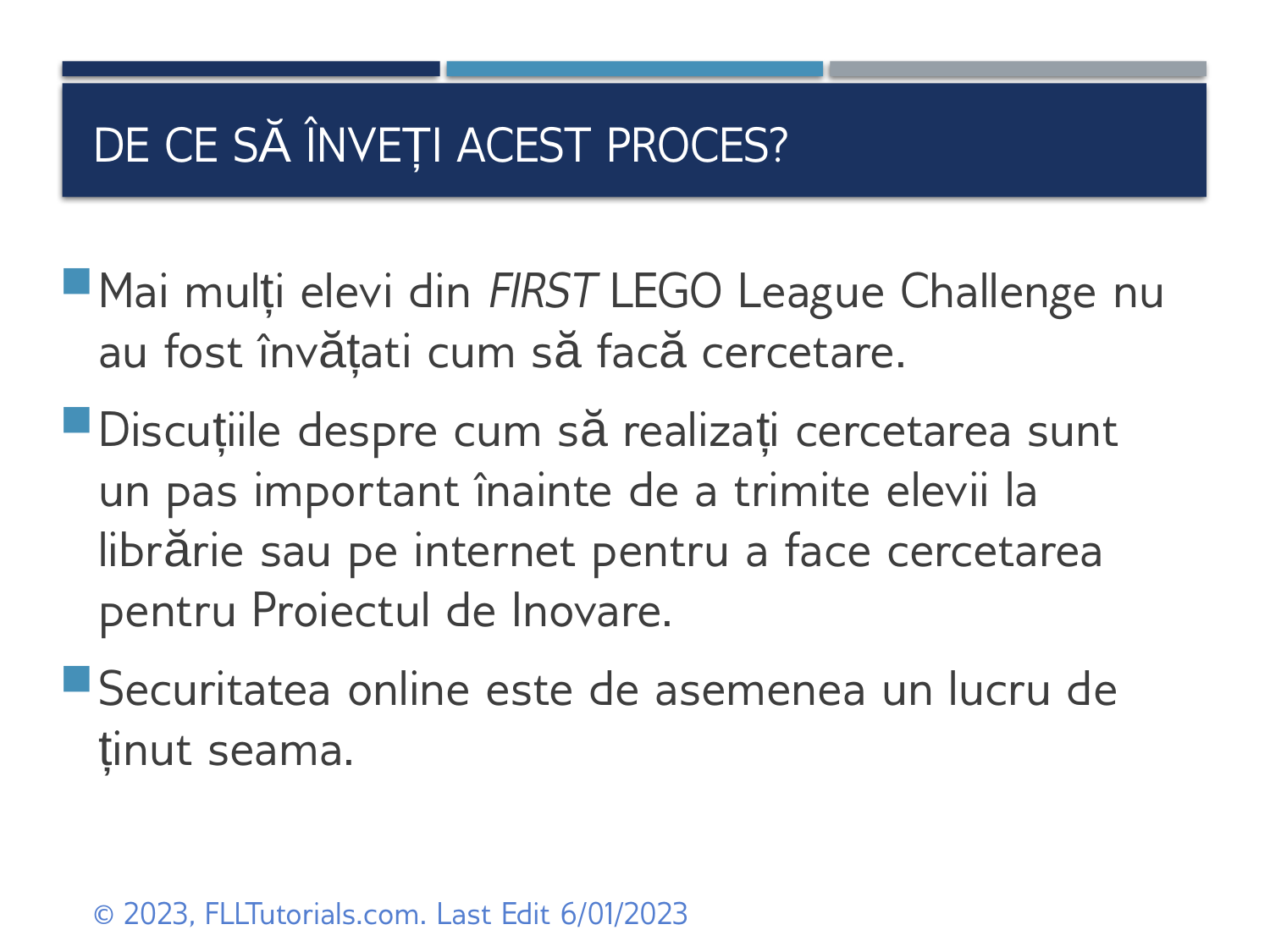

# De ce să înveți acest proces?
Mai mulți elevi din FIRST LEGO League Challenge nu au fost învățati cum să facă cercetare.
Discuțiile despre cum să realizați cercetarea sunt un pas important înainte de a trimite elevii la librărie sau pe internet pentru a face cercetarea pentru Proiectul de Inovare.
Securitatea online este de asemenea un lucru de ținut seama.
© 2023, FLLTutorials.com. Last Edit 6/01/2023